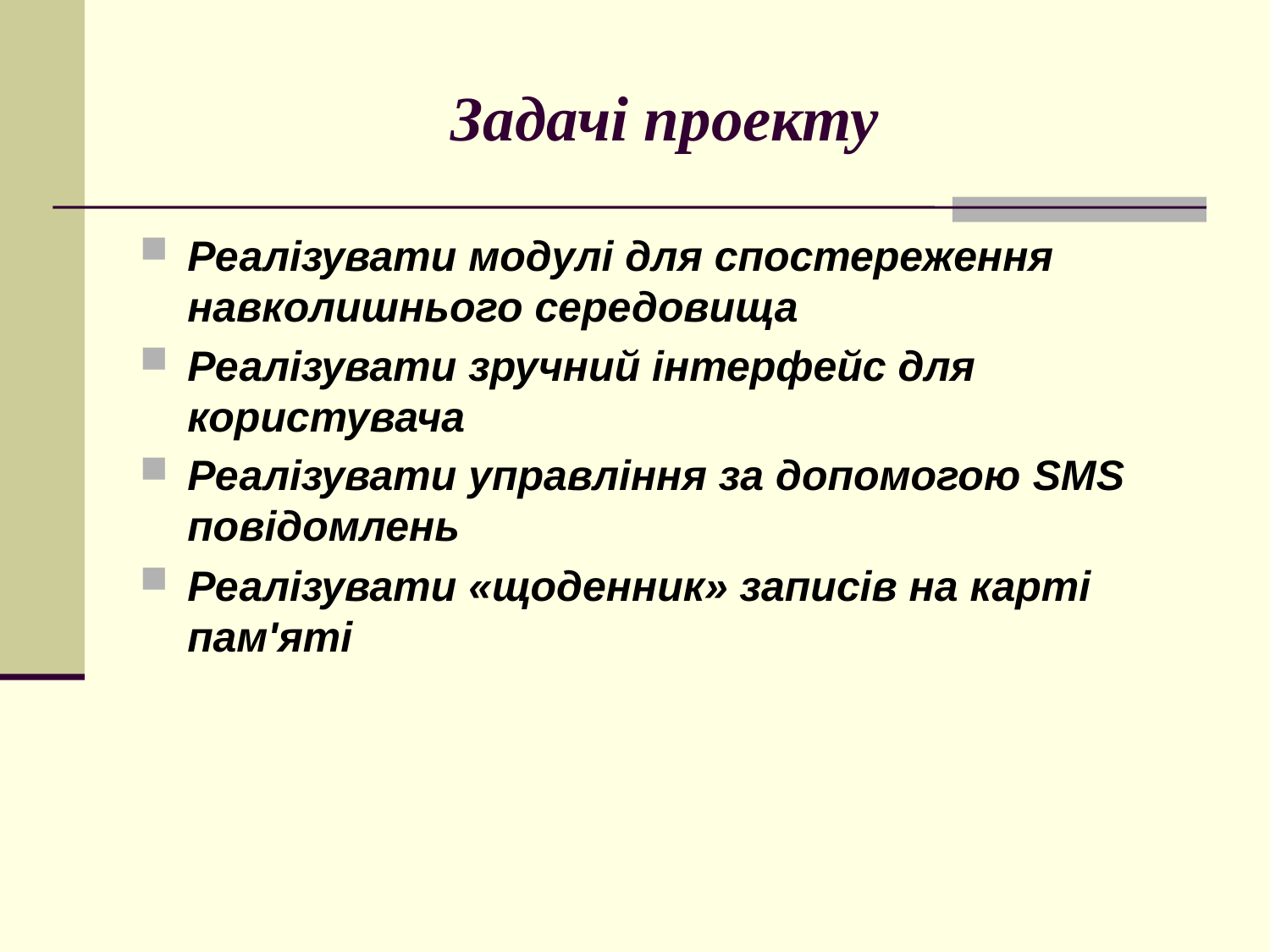

Задачі проекту
Реалізувати модулі для спостереження навколишнього середовища
Реалізувати зручний інтерфейс для користувача
Реалізувати управління за допомогою SMS повідомлень
Реалізувати «щоденник» записів на карті пам'яті